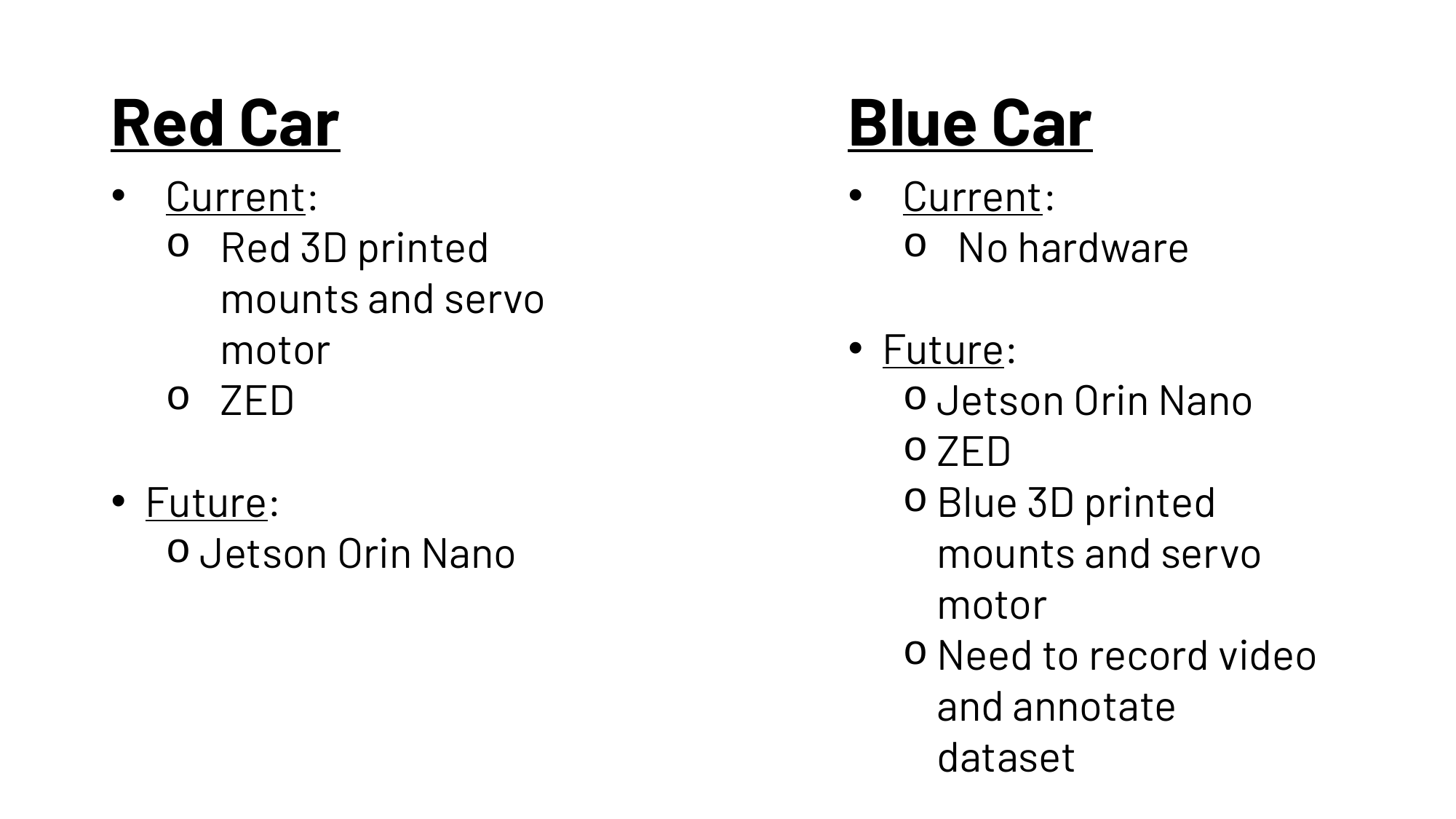

# Red Car
Blue Car
Current:
No hardware

Future:
Jetson Orin Nano
ZED
Blue 3D printed mounts and servo motor
Need to record video and annotate dataset
Current:
Red 3D printed mounts and servo motor
ZED

Future:
Jetson Orin Nano